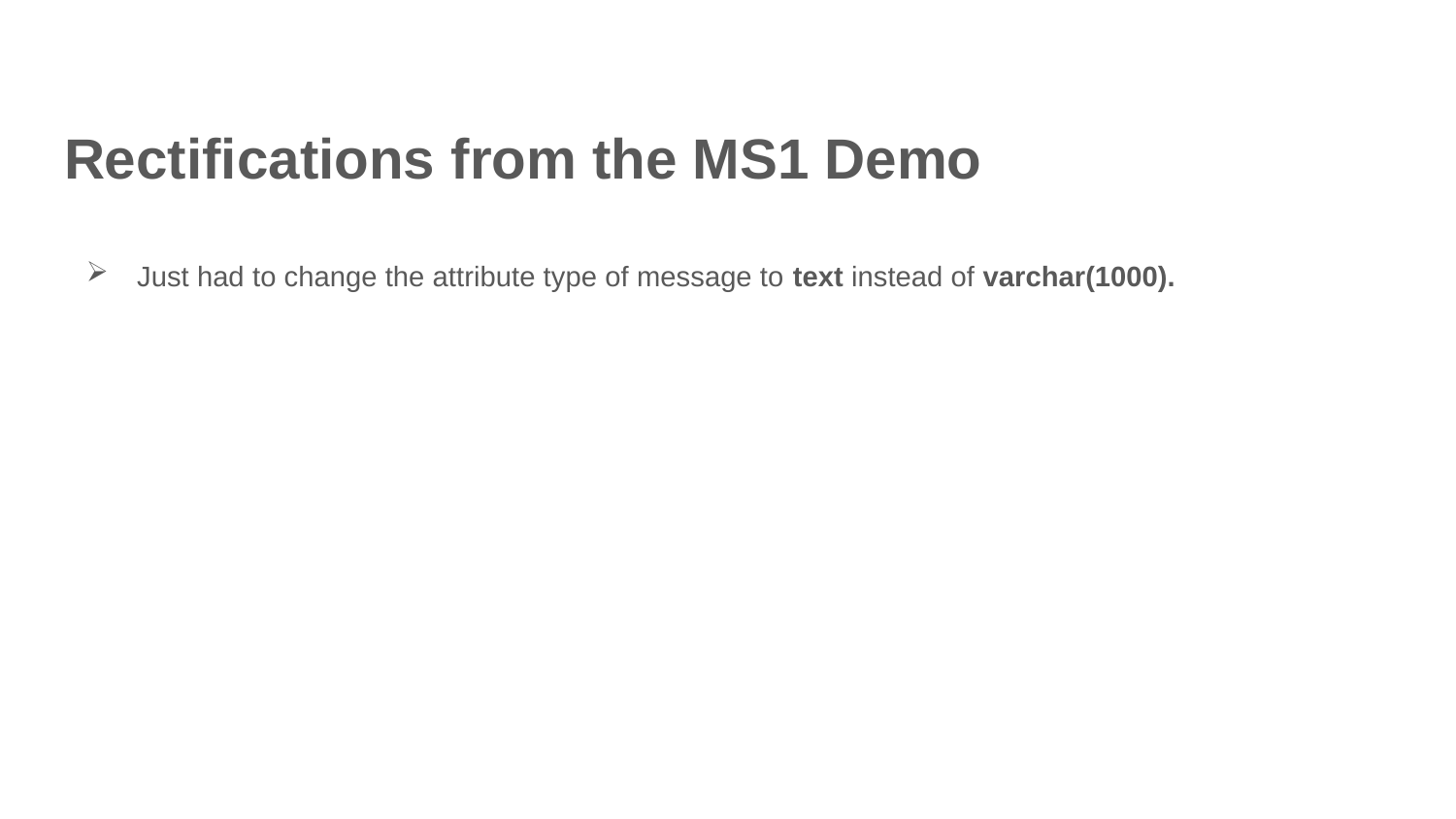

Rectifications from the MS1 Demo

Just had to change the attribute type of message to text instead of varchar(1000).